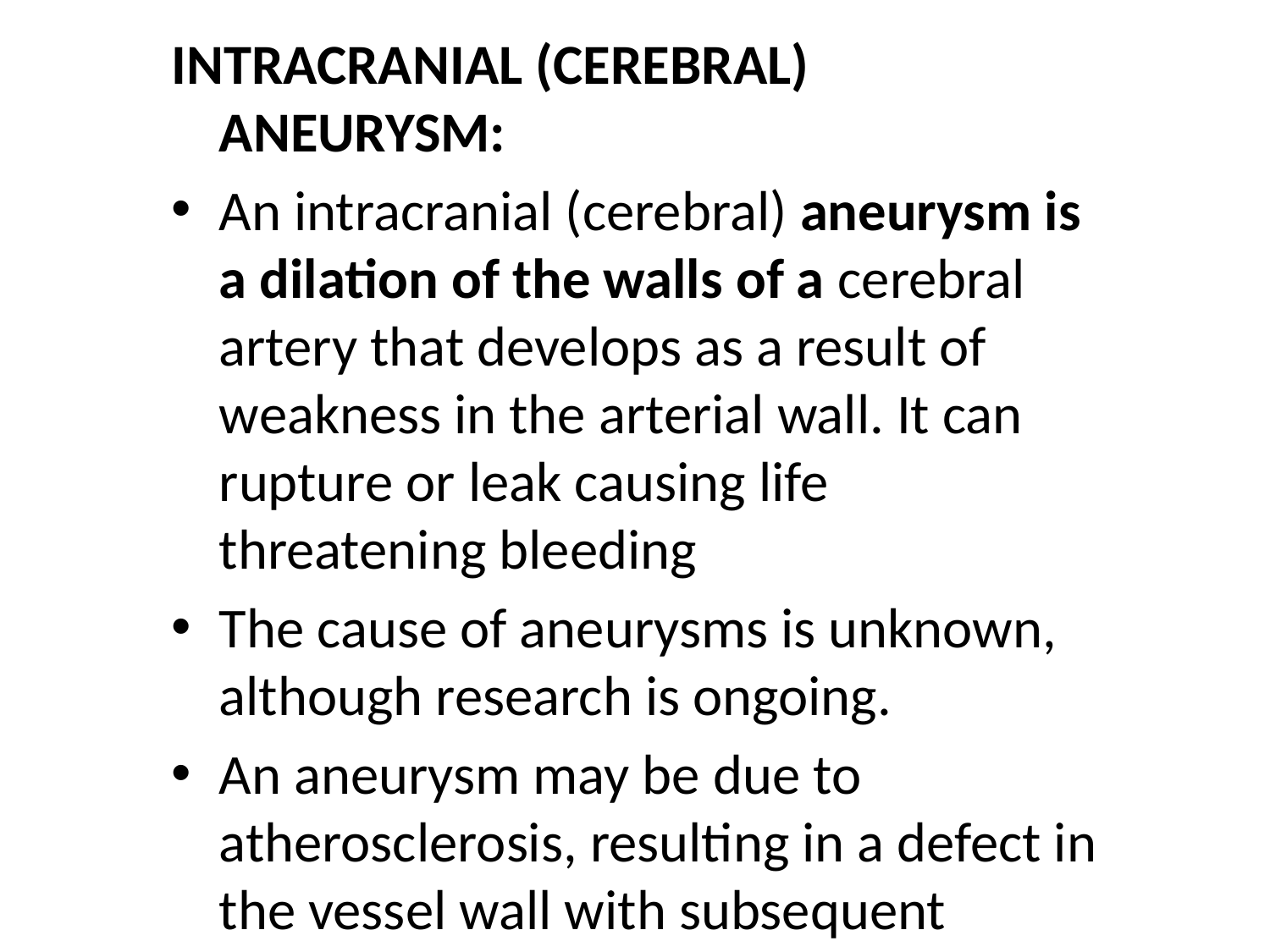

INTRACRANIAL (CEREBRAL) ANEURYSM:
An intracranial (cerebral) aneurysm is a dilation of the walls of a cerebral artery that develops as a result of weakness in the arterial wall. It can rupture or leak causing life threatening bleeding
The cause of aneurysms is unknown, although research is ongoing.
An aneurysm may be due to atherosclerosis, resulting in a defect in the vessel wall with subsequent weakness of the wall
congenital defect of the vessel wall
hypertensive vascular disease,
head trauma
 advancing age